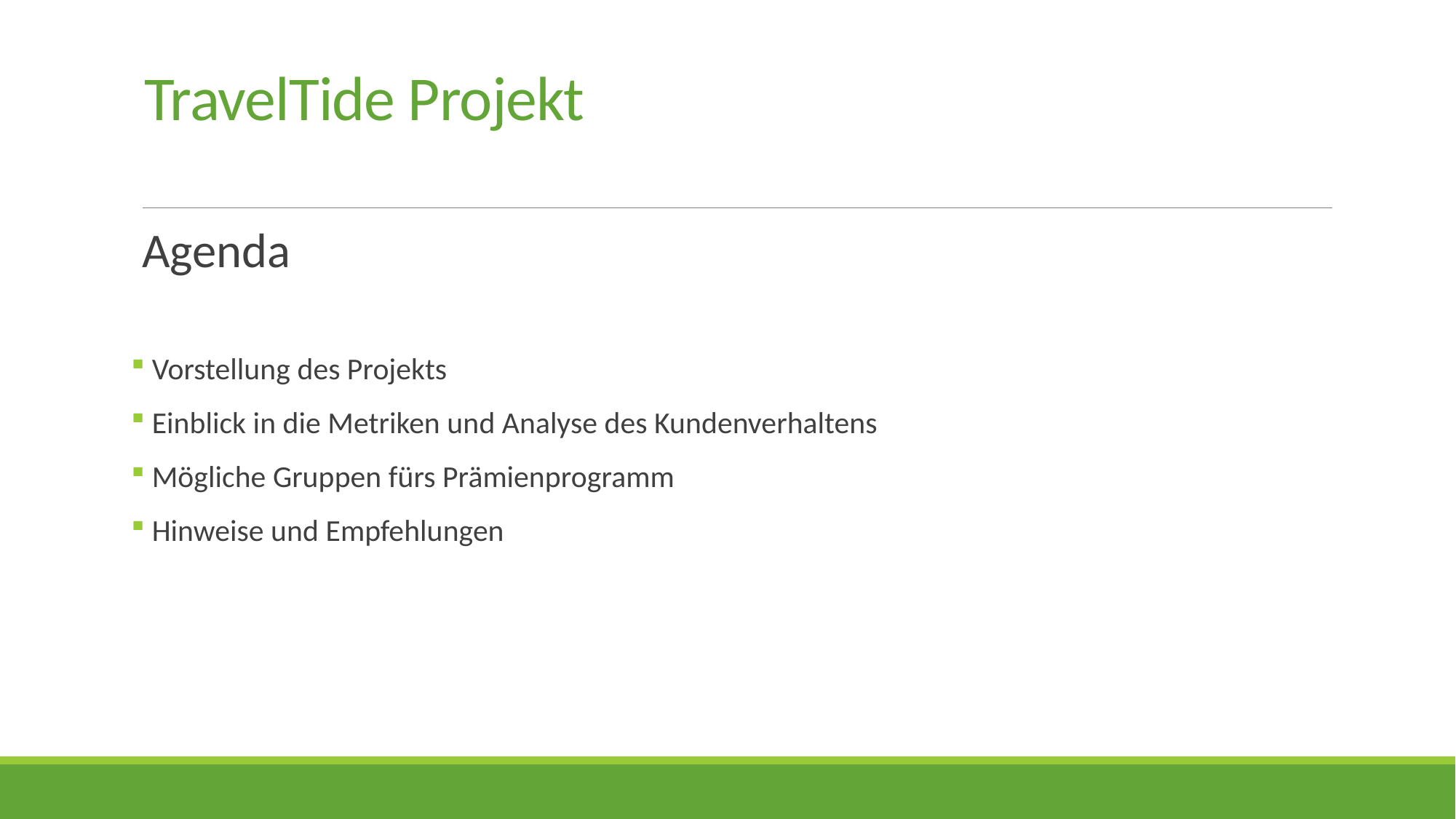

# TravelTide Projekt
Agenda

 Vorstellung des Projekts
 Einblick in die Metriken und Analyse des Kundenverhaltens
 Mögliche Gruppen fürs Prämienprogramm
 Hinweise und Empfehlungen